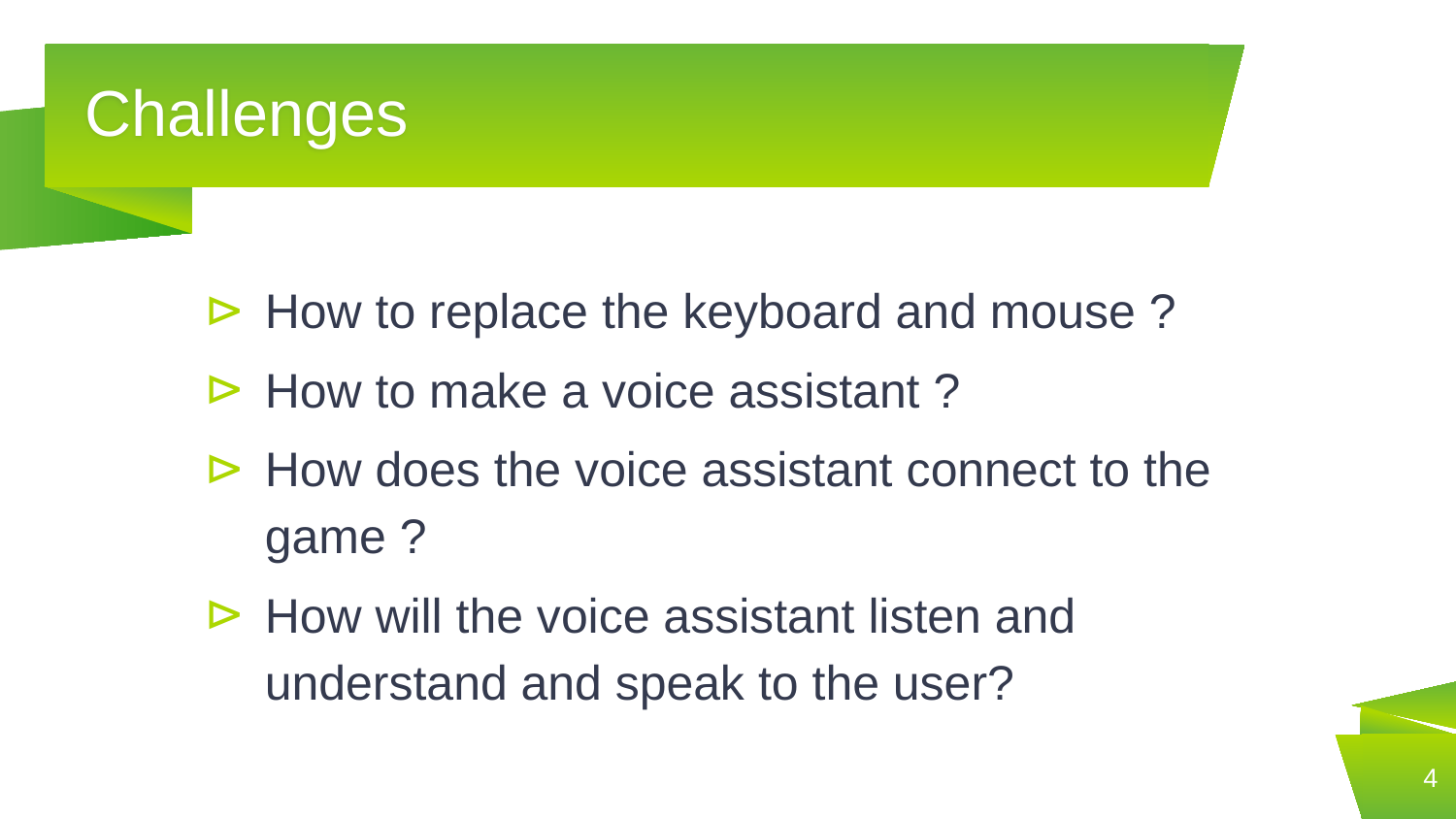

# Challenges
How to replace the keyboard and mouse ?
How to make a voice assistant ?
How does the voice assistant connect to the game ?
How will the voice assistant listen and understand and speak to the user?
4